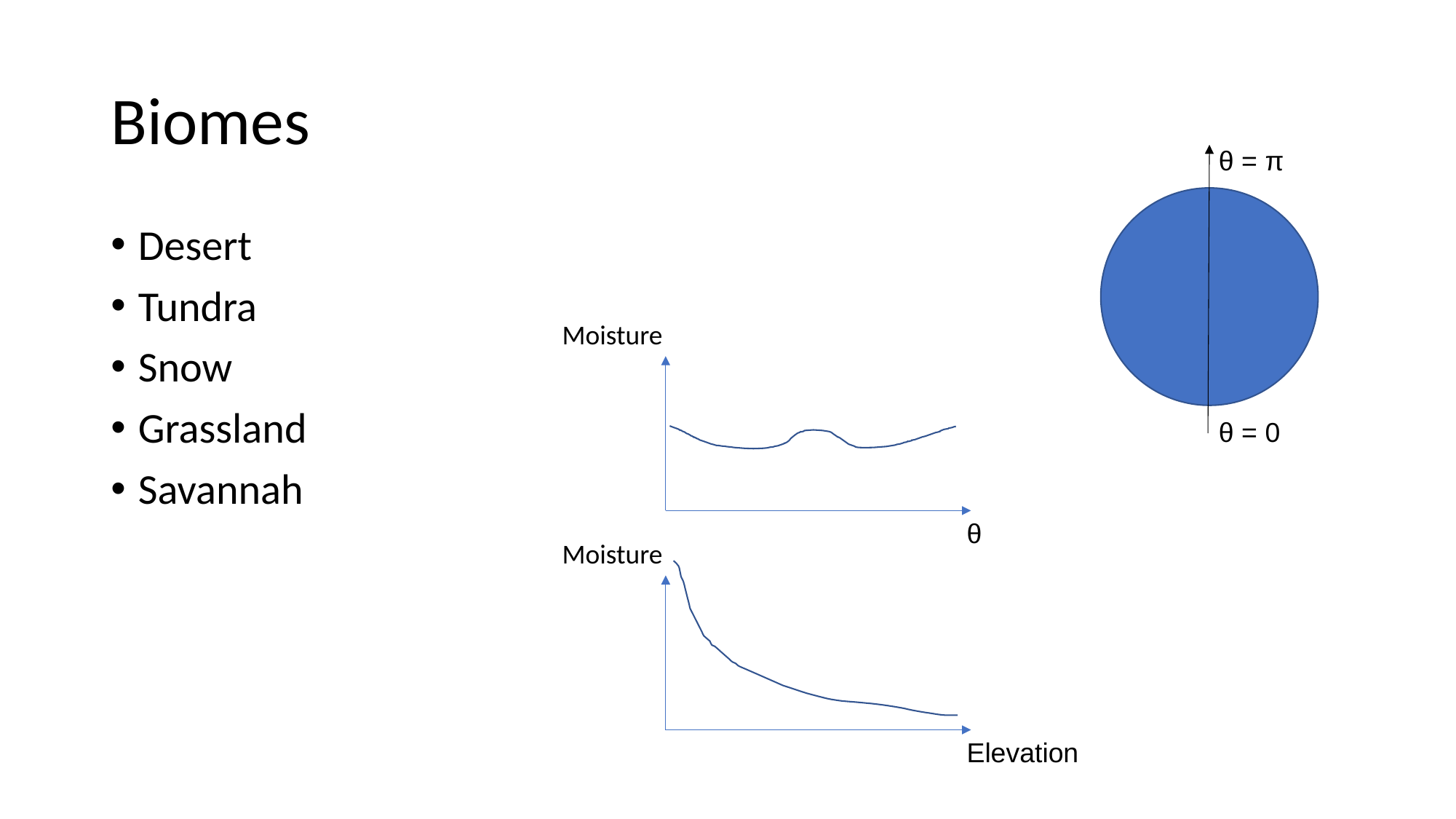

# Biomes
θ = π

Desert
Tundra
Snow
Grassland
Savannah

Moisture
θ = 0

θ
Moisture

Elevation